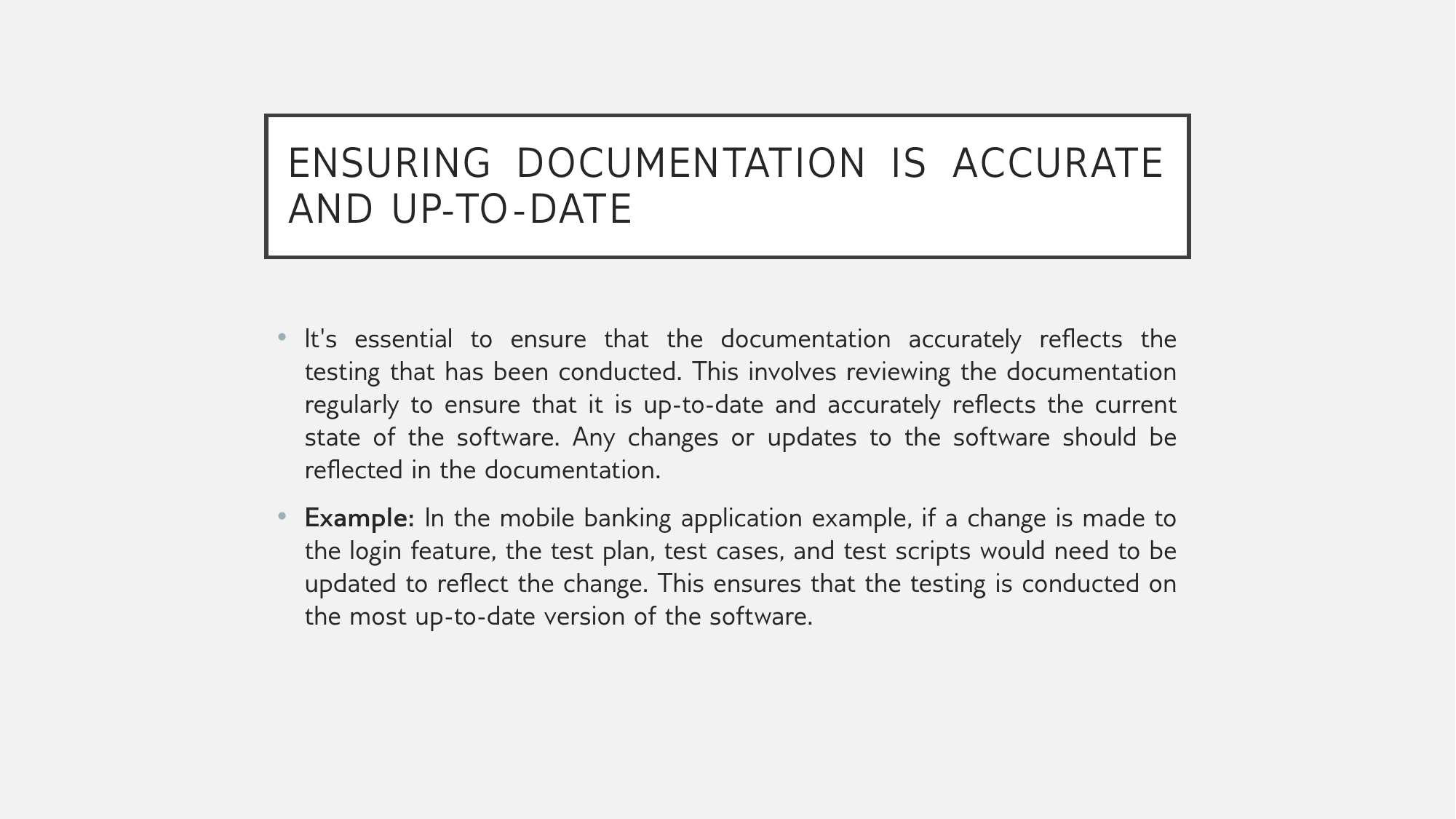

# Ensuring Documentation is Accurate and Up-to-Date
It's essential to ensure that the documentation accurately reflects the testing that has been conducted. This involves reviewing the documentation regularly to ensure that it is up-to-date and accurately reflects the current state of the software. Any changes or updates to the software should be reflected in the documentation.
Example: In the mobile banking application example, if a change is made to the login feature, the test plan, test cases, and test scripts would need to be updated to reflect the change. This ensures that the testing is conducted on the most up-to-date version of the software.